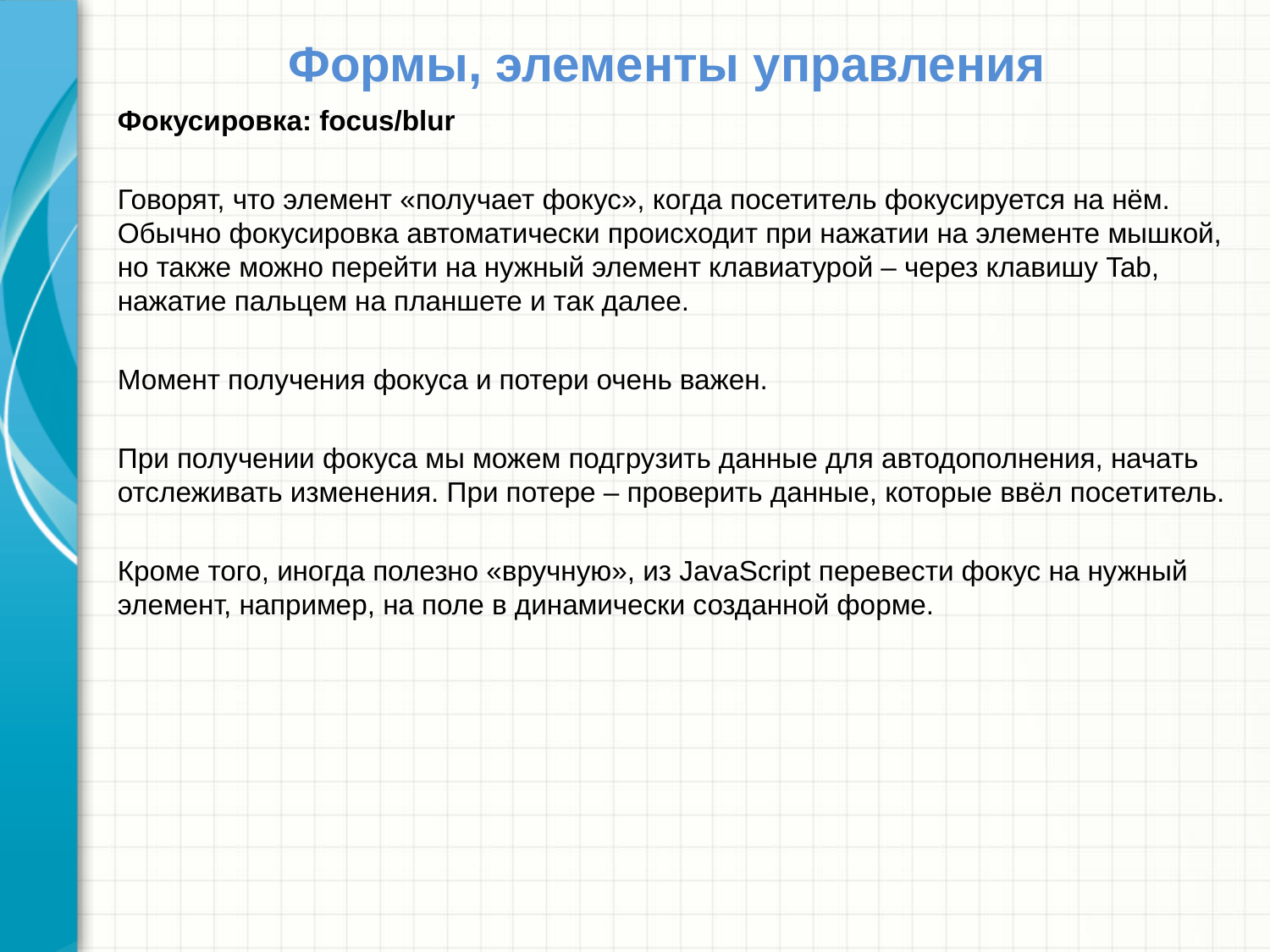

# Формы, элементы управления
Фокусировка: focus/blur

Говорят, что элемент «получает фокус», когда посетитель фокусируется на нём. Обычно фокусировка автоматически происходит при нажатии на элементе мышкой, но также можно перейти на нужный элемент клавиатурой – через клавишу Tab, нажатие пальцем на планшете и так далее.

Момент получения фокуса и потери очень важен.

При получении фокуса мы можем подгрузить данные для автодополнения, начать отслеживать изменения. При потере – проверить данные, которые ввёл посетитель.

Кроме того, иногда полезно «вручную», из JavaScript перевести фокус на нужный элемент, например, на поле в динамически созданной форме.